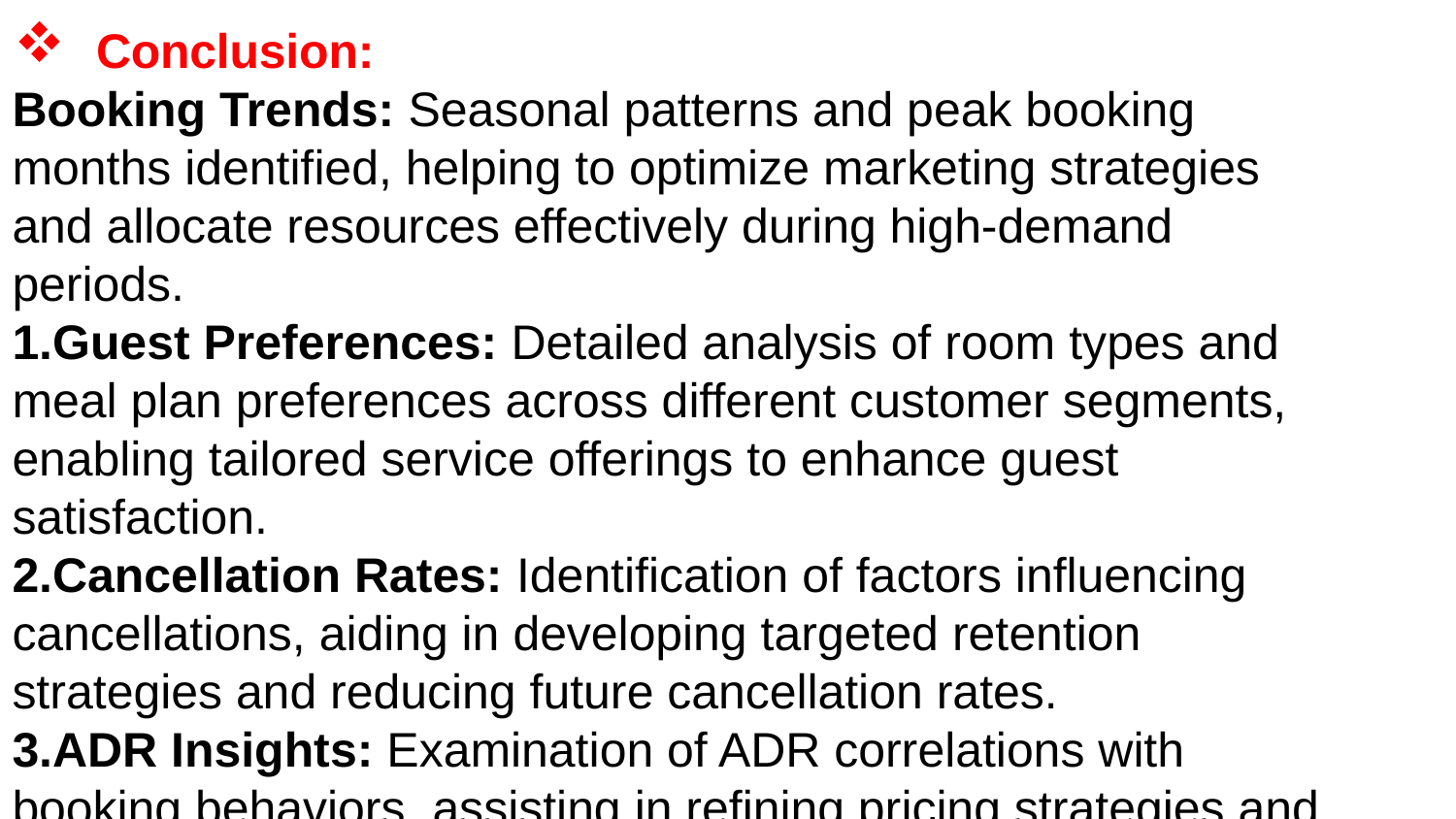

Conclusion:
Booking Trends: Seasonal patterns and peak booking months identified, helping to optimize marketing strategies and allocate resources effectively during high-demand periods.
Guest Preferences: Detailed analysis of room types and meal plan preferences across different customer segments, enabling tailored service offerings to enhance guest satisfaction.
Cancellation Rates: Identification of factors influencing cancellations, aiding in developing targeted retention strategies and reducing future cancellation rates.
ADR Insights: Examination of ADR correlations with booking behaviors, assisting in refining pricing strategies and maximizing revenue.